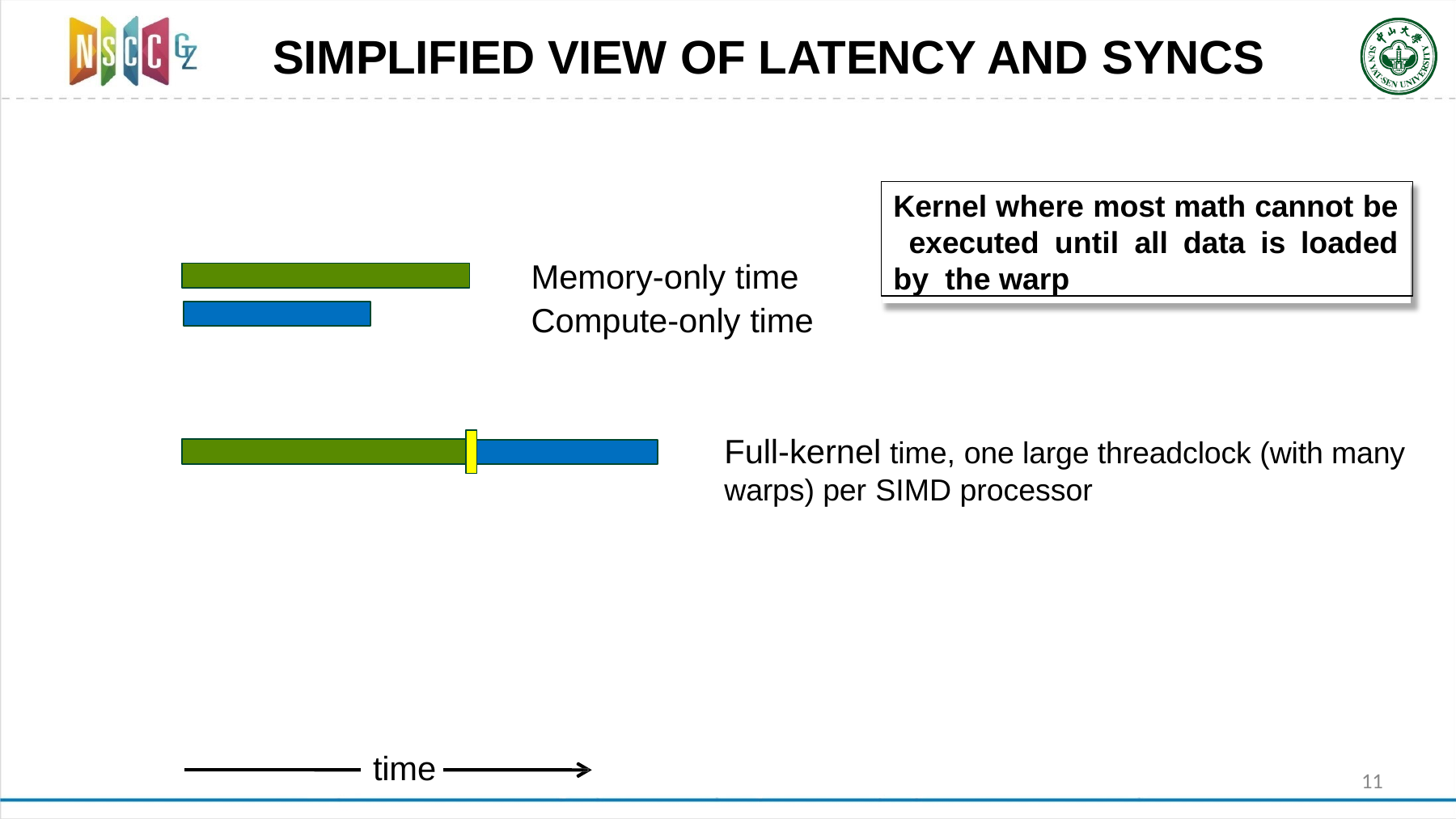

# SIMPLIFIED VIEW OF LATENCY AND SYNCS

Kernel where most math cannot be  executed until all data is loaded by  the warp
Memory-only time  Compute-only time

Full-kernel time, one large threadclock (with many warps) per SIMD processor

time
11